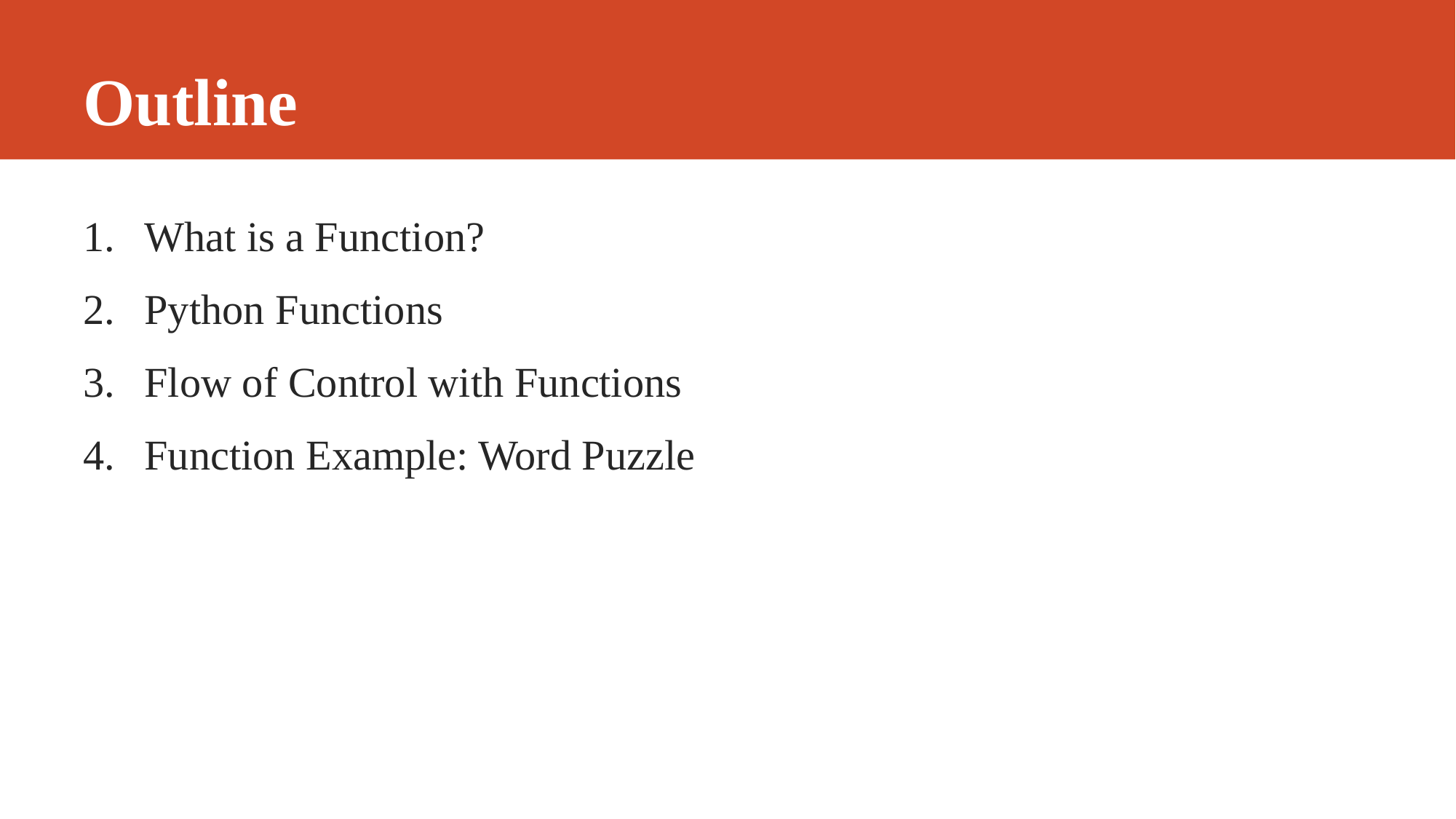

# Outline
What is a Function?
Python Functions
Flow of Control with Functions
Function Example: Word Puzzle